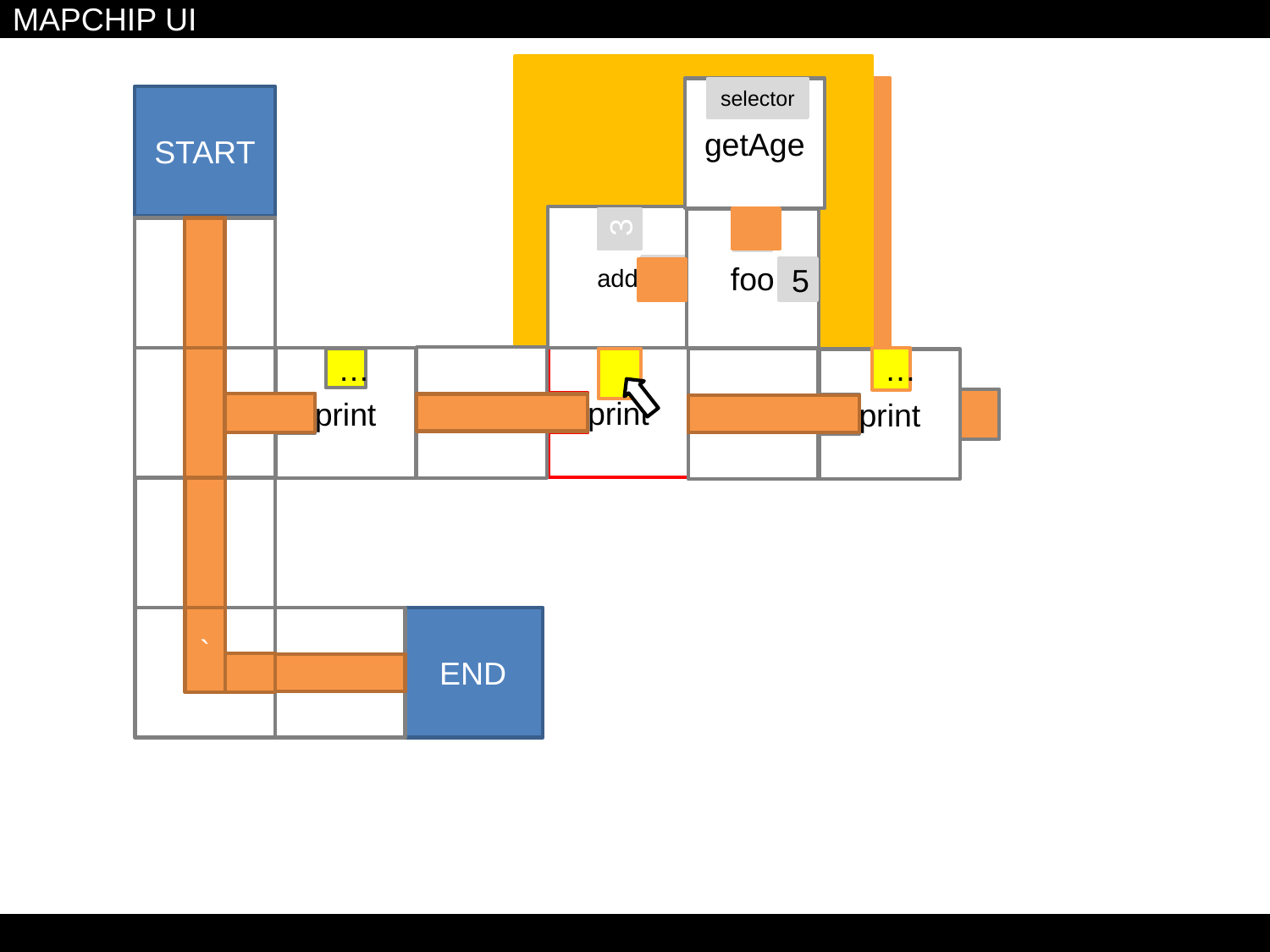

MAPCHIP UI

getAge
selector

START
foo

5

add
3
5

print

print

print

…

…

END

`